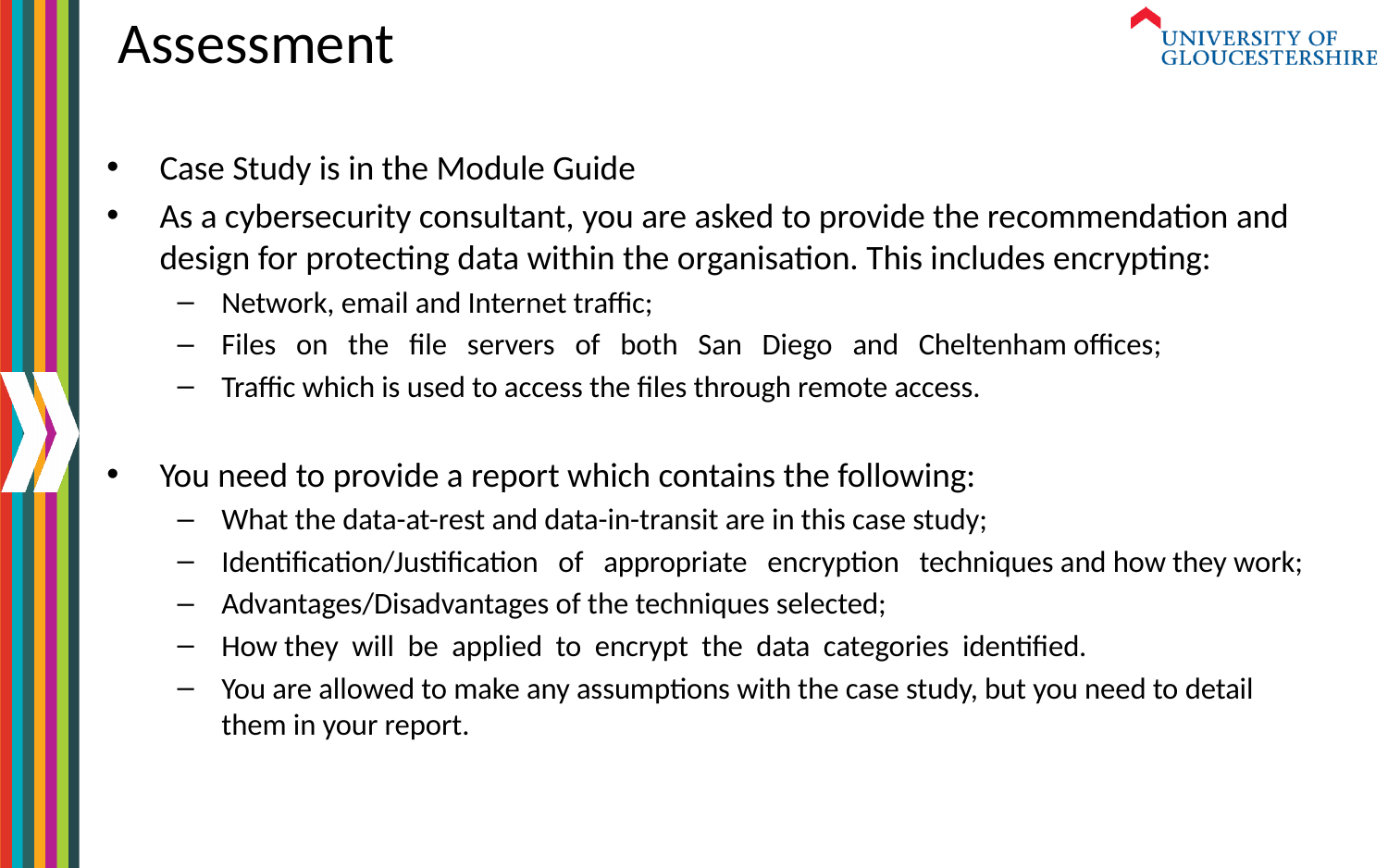

# Assessment
Case Study is in the Module Guide
As a cybersecurity consultant, you are asked to provide the recommendation and design for protecting data within the organisation. This includes encrypting:
Network, email and Internet traffic;
Files   on   the   file   servers   of   both   San   Diego   and   Cheltenham offices;
Traffic which is used to access the files through remote access.

You need to provide a report which contains the following:
What the data-at-rest and data-in-transit are in this case study;
Identification/Justification   of   appropriate   encryption   techniques and how they work;
Advantages/Disadvantages of the techniques selected;
How they  will  be  applied  to  encrypt  the  data  categories  identified.
You are allowed to make any assumptions with the case study, but you need to detail them in your report.